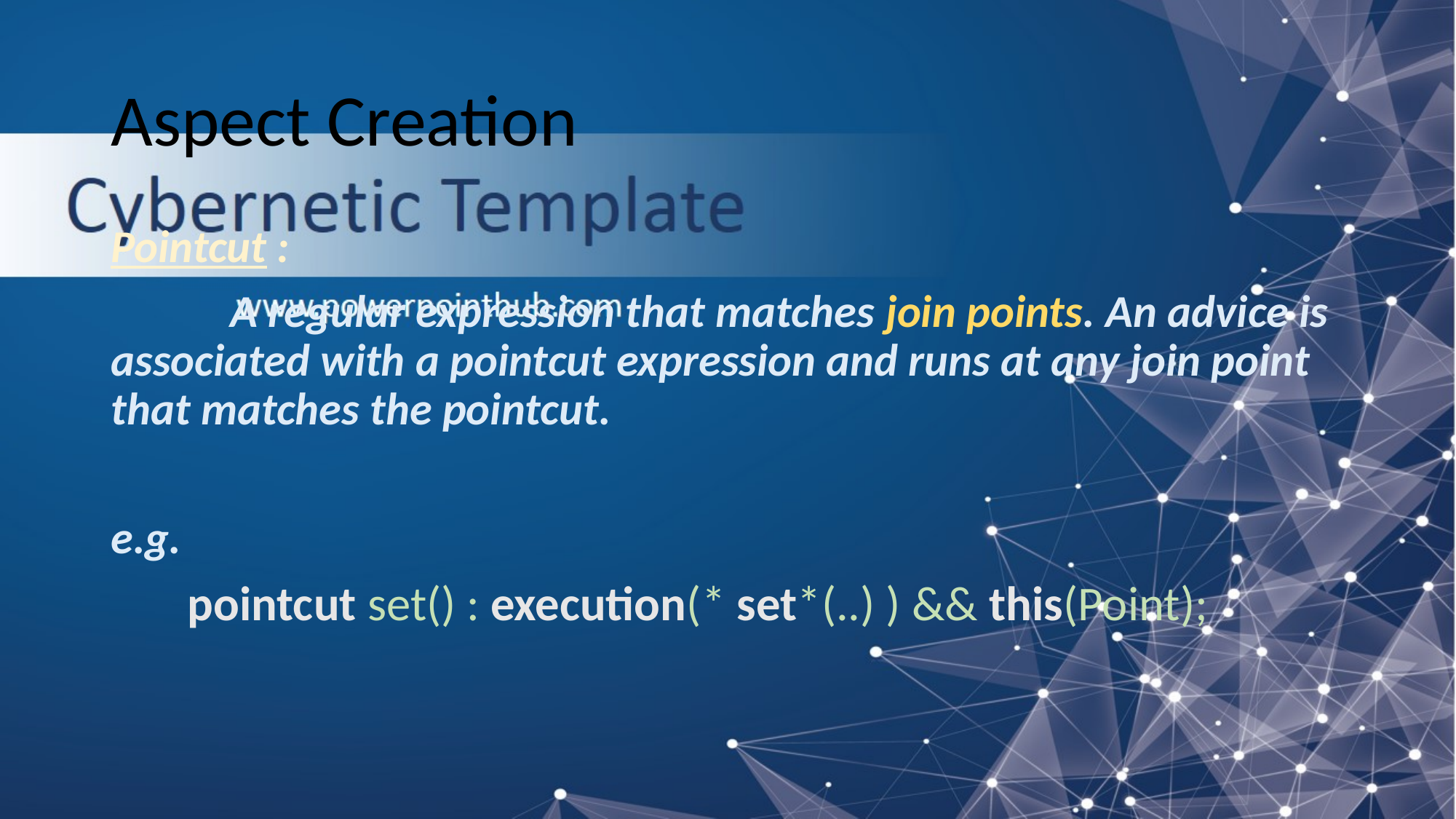

# Aspect Creation
Pointcut :
	 A regular expression that matches join points. An advice is associated with a pointcut expression and runs at any join point that matches the pointcut.

e.g.
       pointcut set() : execution(* set*(..) ) && this(Point);